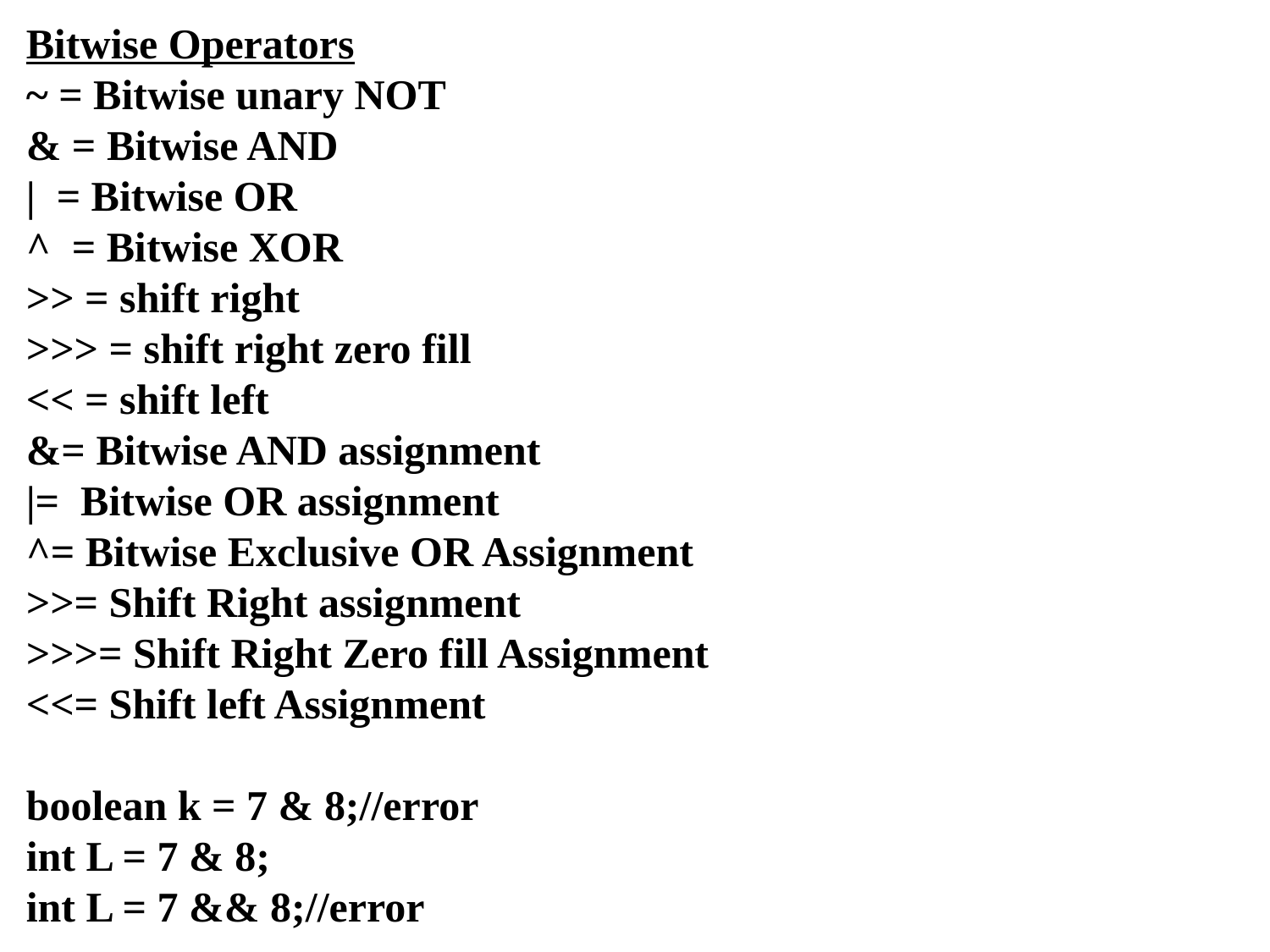

Bitwise Operators
~ = Bitwise unary NOT
& = Bitwise AND
|  = Bitwise OR
^  = Bitwise XOR
>> = shift right
>>> = shift right zero fill
<< = shift left
&= Bitwise AND assignment
|=  Bitwise OR assignment
^= Bitwise Exclusive OR Assignment
>>= Shift Right assignment
>>>= Shift Right Zero fill Assignment
<<= Shift left Assignment

boolean k = 7 & 8;//error
int L = 7 & 8;
int L = 7 && 8;//error